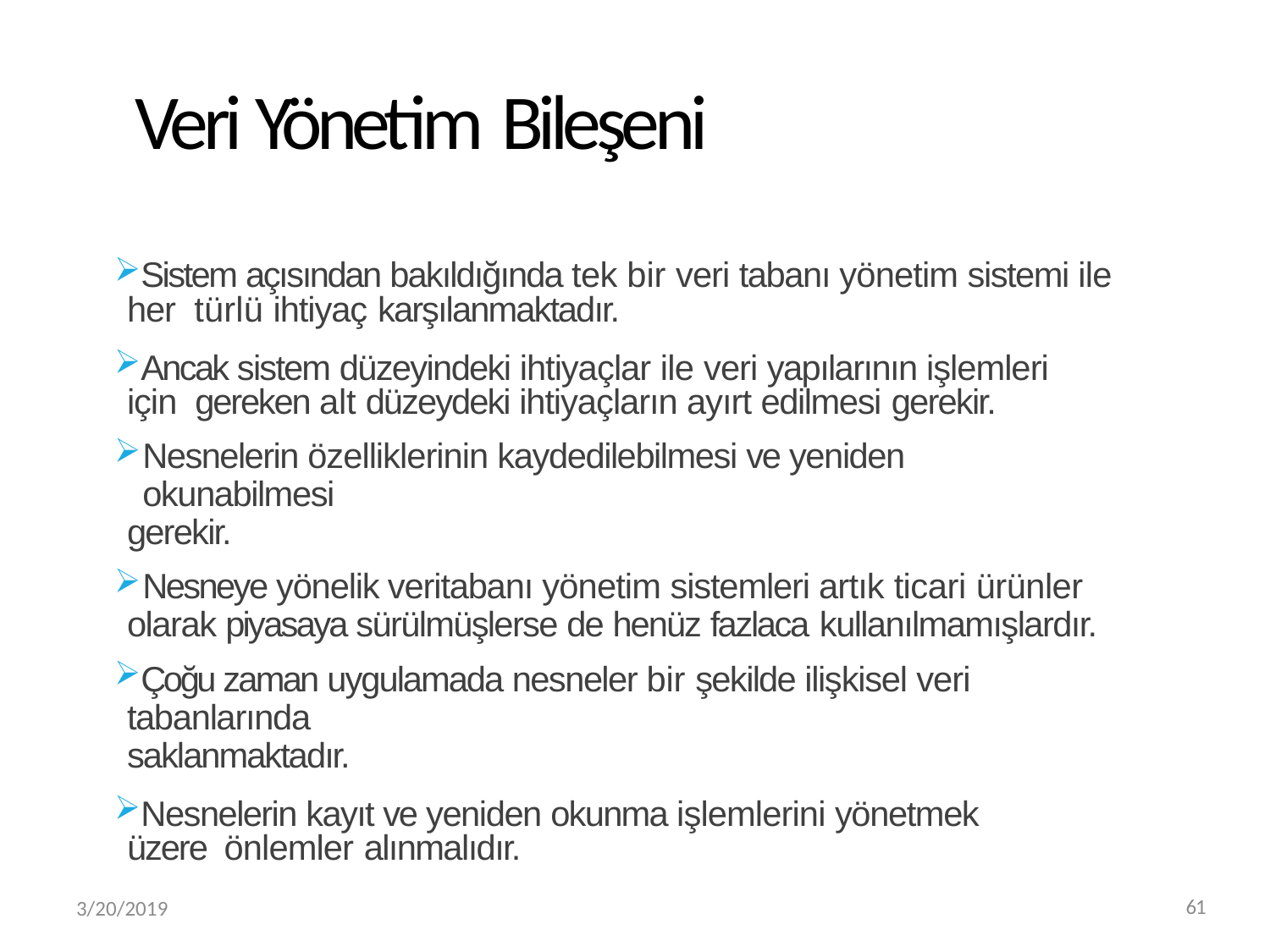

# Veri Yönetim Bileşeni
Sistem açısından bakıldığında tek bir veri tabanı yönetim sistemi ile her  türlü ihtiyaç karşılanmaktadır.
Ancak sistem düzeyindeki ihtiyaçlar ile veri yapılarının işlemleri için  gereken alt düzeydeki ihtiyaçların ayırt edilmesi gerekir.
Nesnelerin özelliklerinin kaydedilebilmesi ve yeniden okunabilmesi
gerekir.
Nesneye yönelik veritabanı yönetim sistemleri artık ticari ürünler
olarak piyasaya sürülmüşlerse de henüz fazlaca kullanılmamışlardır.
Çoğu zaman uygulamada nesneler bir şekilde ilişkisel veri tabanlarında
saklanmaktadır.
Nesnelerin kayıt ve yeniden okunma işlemlerini yönetmek üzere  önlemler alınmalıdır.
3/20/2019
61